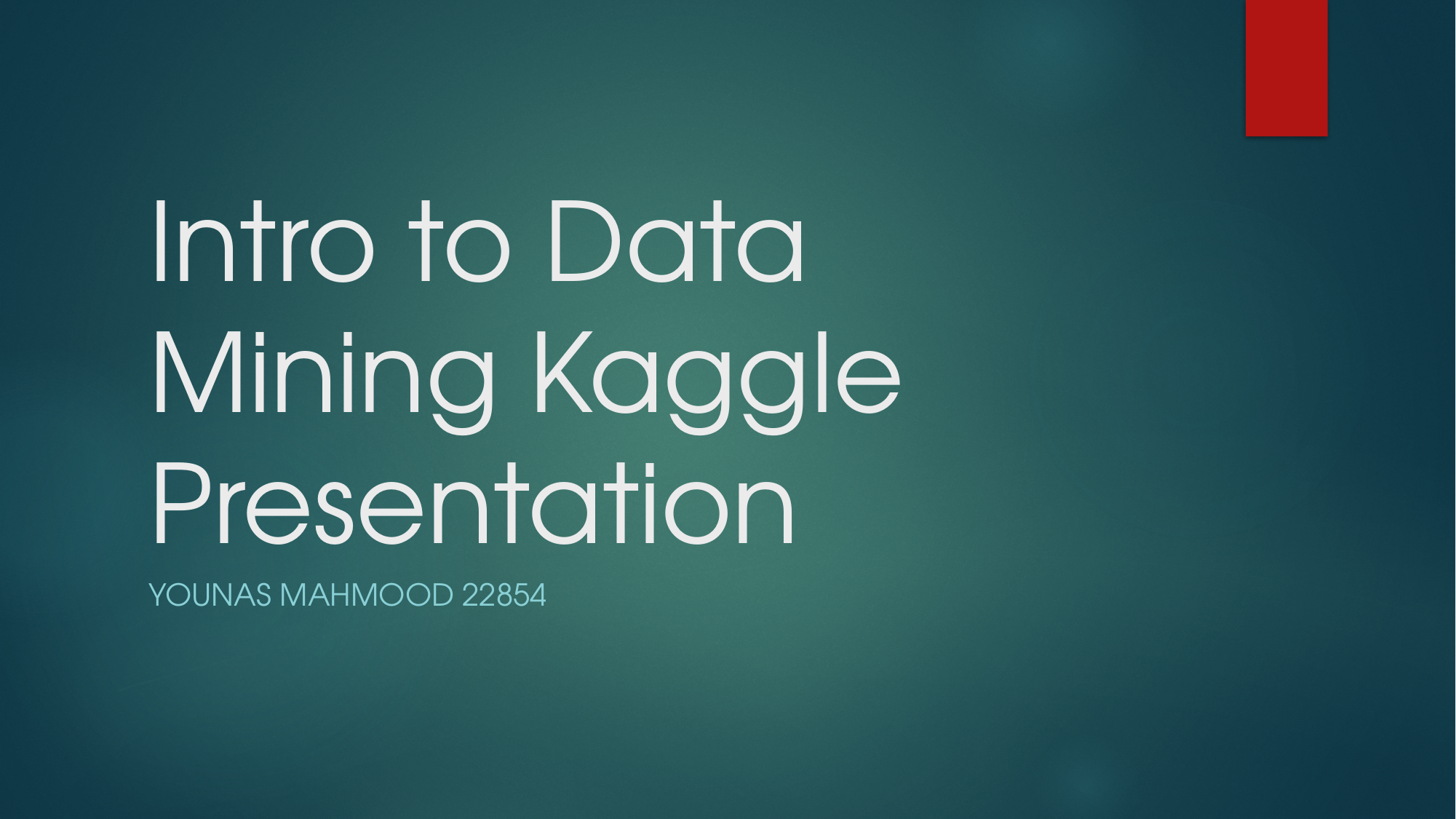

# Intro to Data Mining Kaggle Presentation
Younas Mahmood 22854